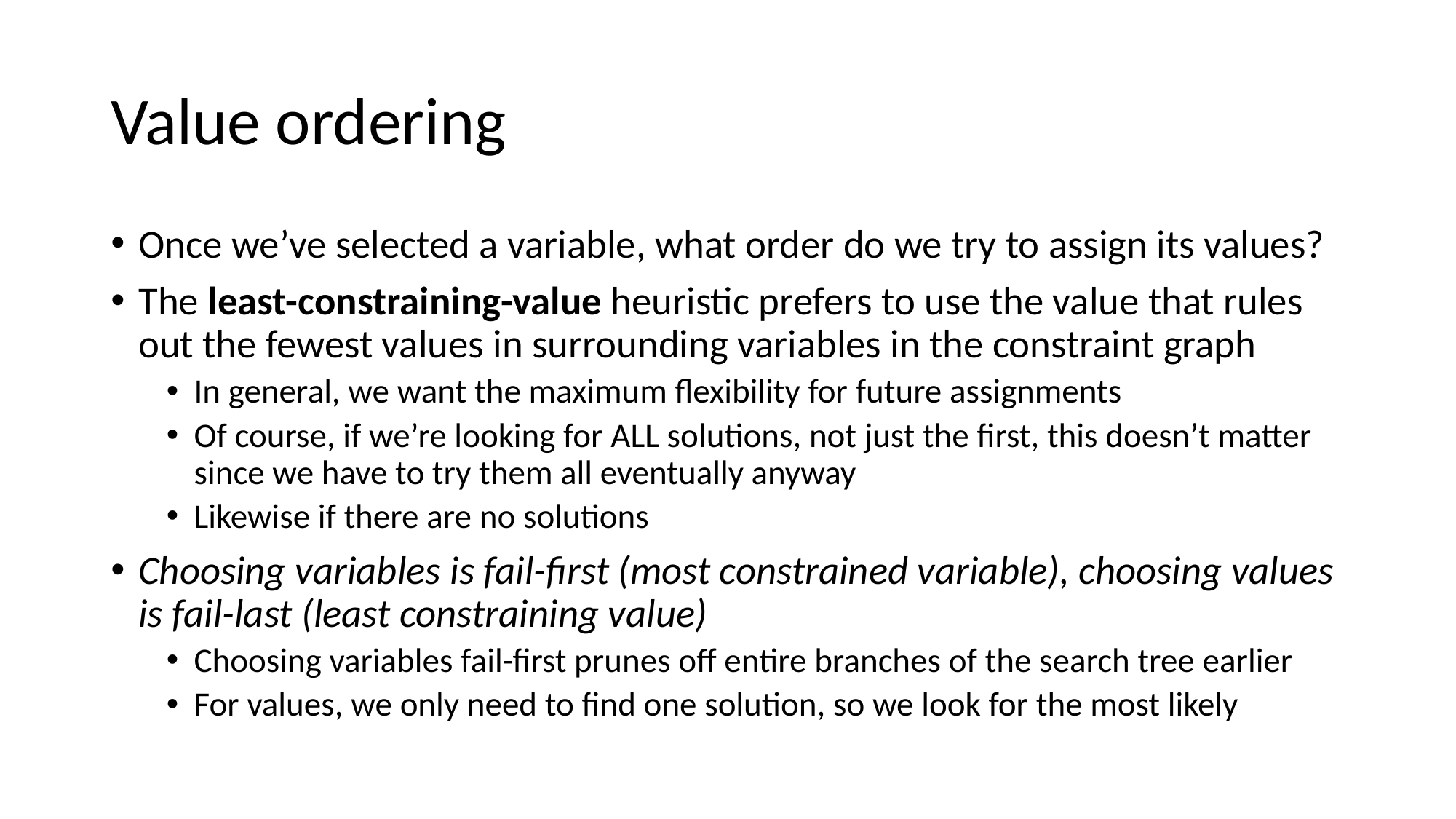

# Value ordering
Once we’ve selected a variable, what order do we try to assign its values?
The least-constraining-value heuristic prefers to use the value that rules out the fewest values in surrounding variables in the constraint graph
In general, we want the maximum flexibility for future assignments
Of course, if we’re looking for ALL solutions, not just the first, this doesn’t matter since we have to try them all eventually anyway
Likewise if there are no solutions
Choosing variables is fail-first (most constrained variable), choosing values is fail-last (least constraining value)
Choosing variables fail-first prunes off entire branches of the search tree earlier
For values, we only need to find one solution, so we look for the most likely